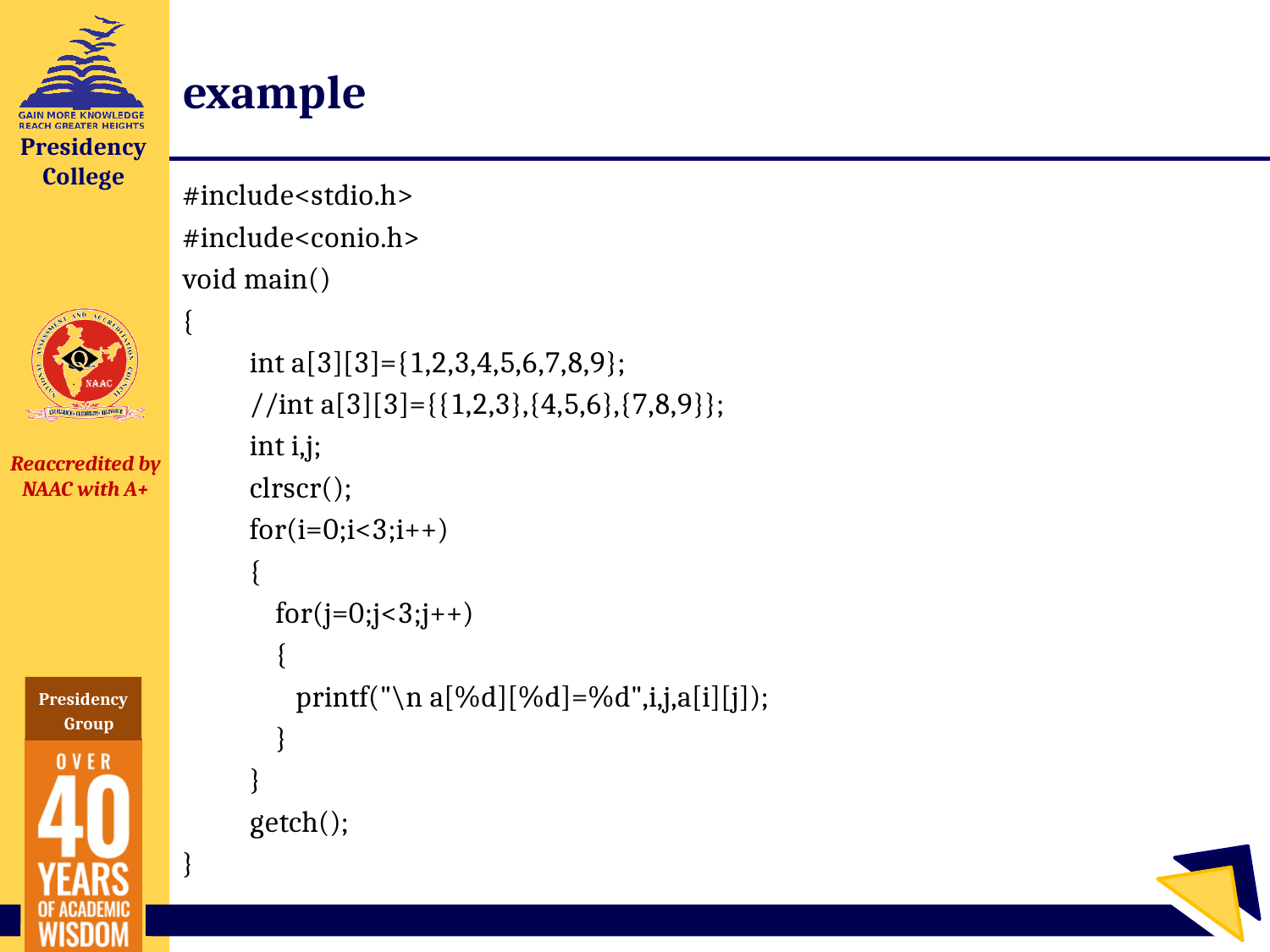

# example
#include<stdio.h>
#include<conio.h>
void main()
{
	int a[3][3]={1,2,3,4,5,6,7,8,9};
	//int a[3][3]={{1,2,3},{4,5,6},{7,8,9}};
	int i,j;
	clrscr();
	for(i=0;i<3;i++)
	{
	    for(j=0;j<3;j++)
	    {
	       printf("\n a[%d][%d]=%d",i,j,a[i][j]);
	    }
	}
	getch();
}